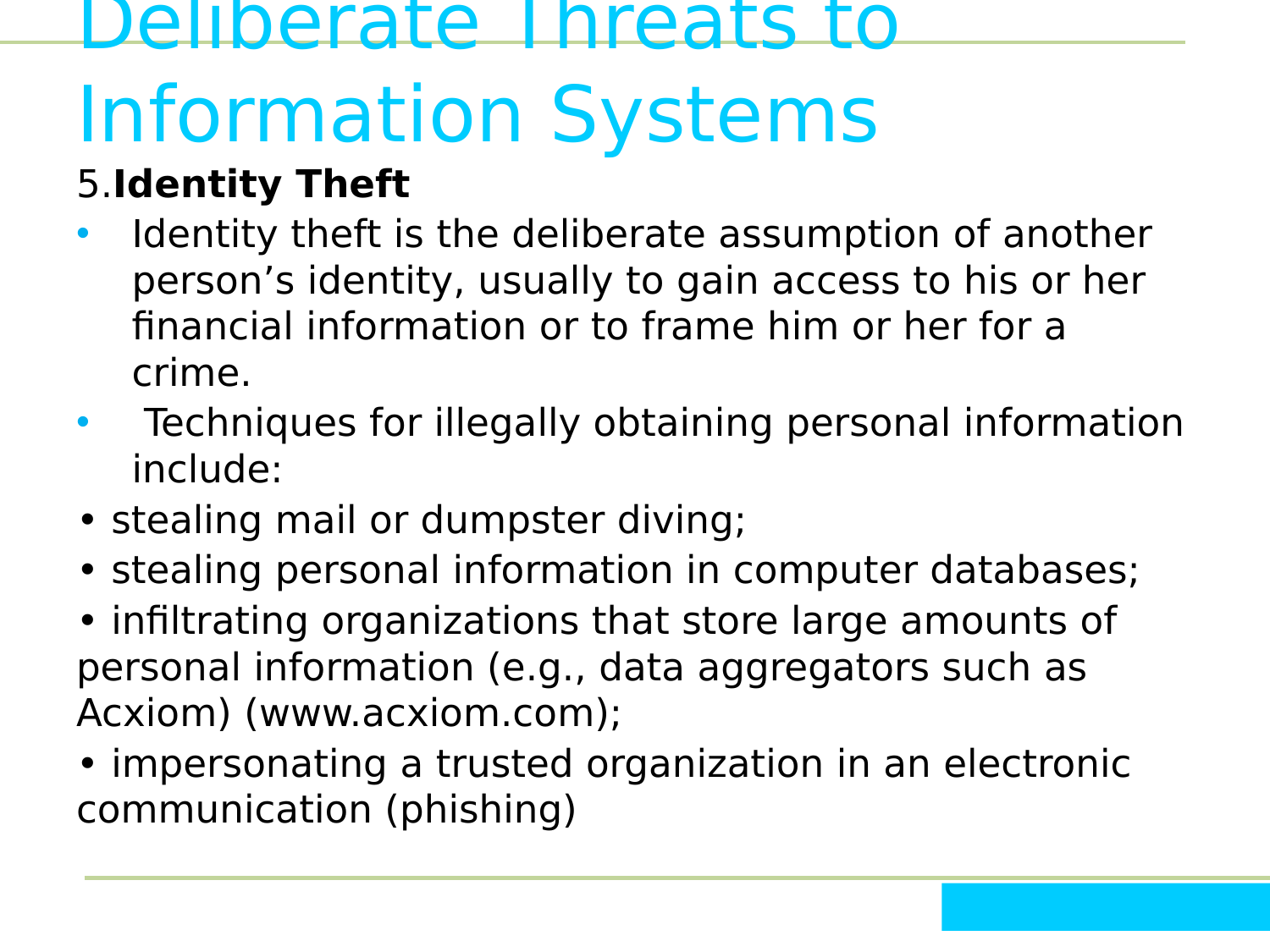

# Deliberate Threats to Information Systems
5.Identity Theft
Identity theft is the deliberate assumption of another person’s identity, usually to gain access to his or her financial information or to frame him or her for a crime.
 Techniques for illegally obtaining personal information include:
• stealing mail or dumpster diving;
• stealing personal information in computer databases;
• infiltrating organizations that store large amounts of personal information (e.g., data aggregators such as Acxiom) (www.acxiom.com);
• impersonating a trusted organization in an electronic communication (phishing)